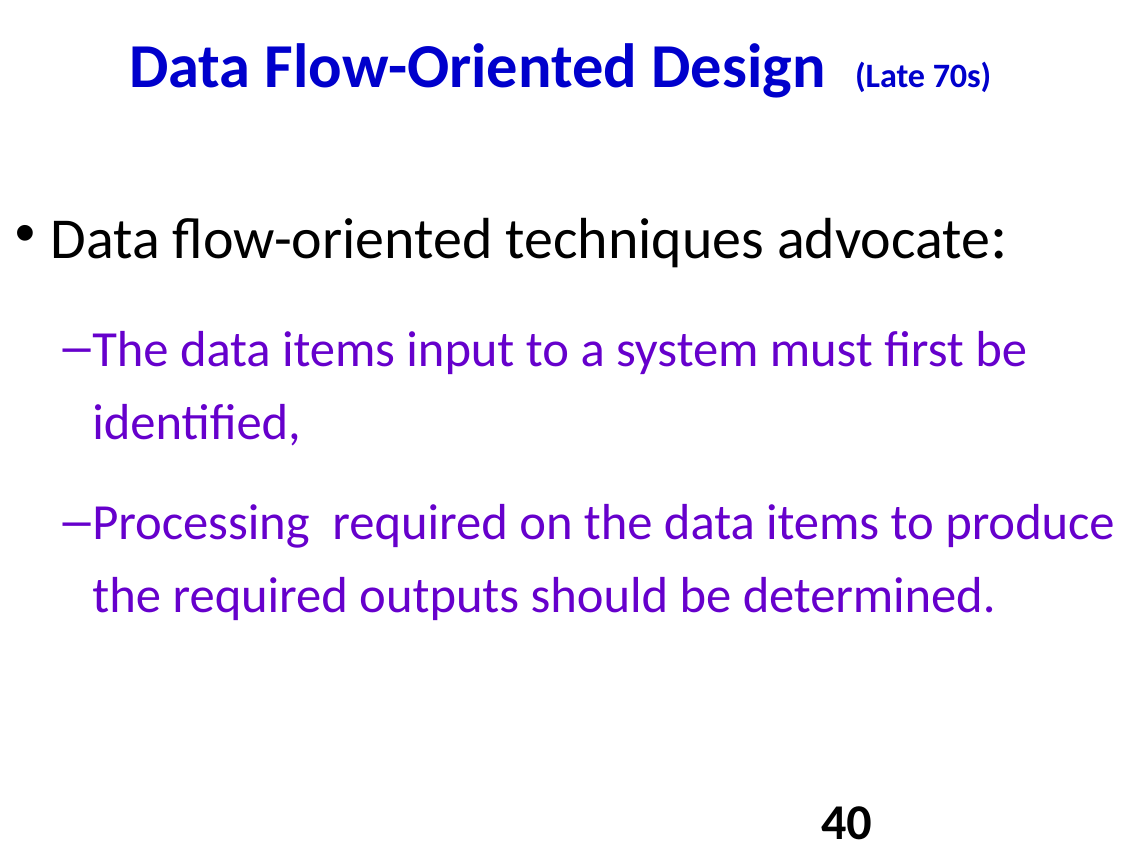

# Data Flow-Oriented Design  (Late 70s)
Data flow-oriented techniques advocate:
The data items input to a system must first be identified,
Processing  required on the data items to produce the required outputs should be determined.
40